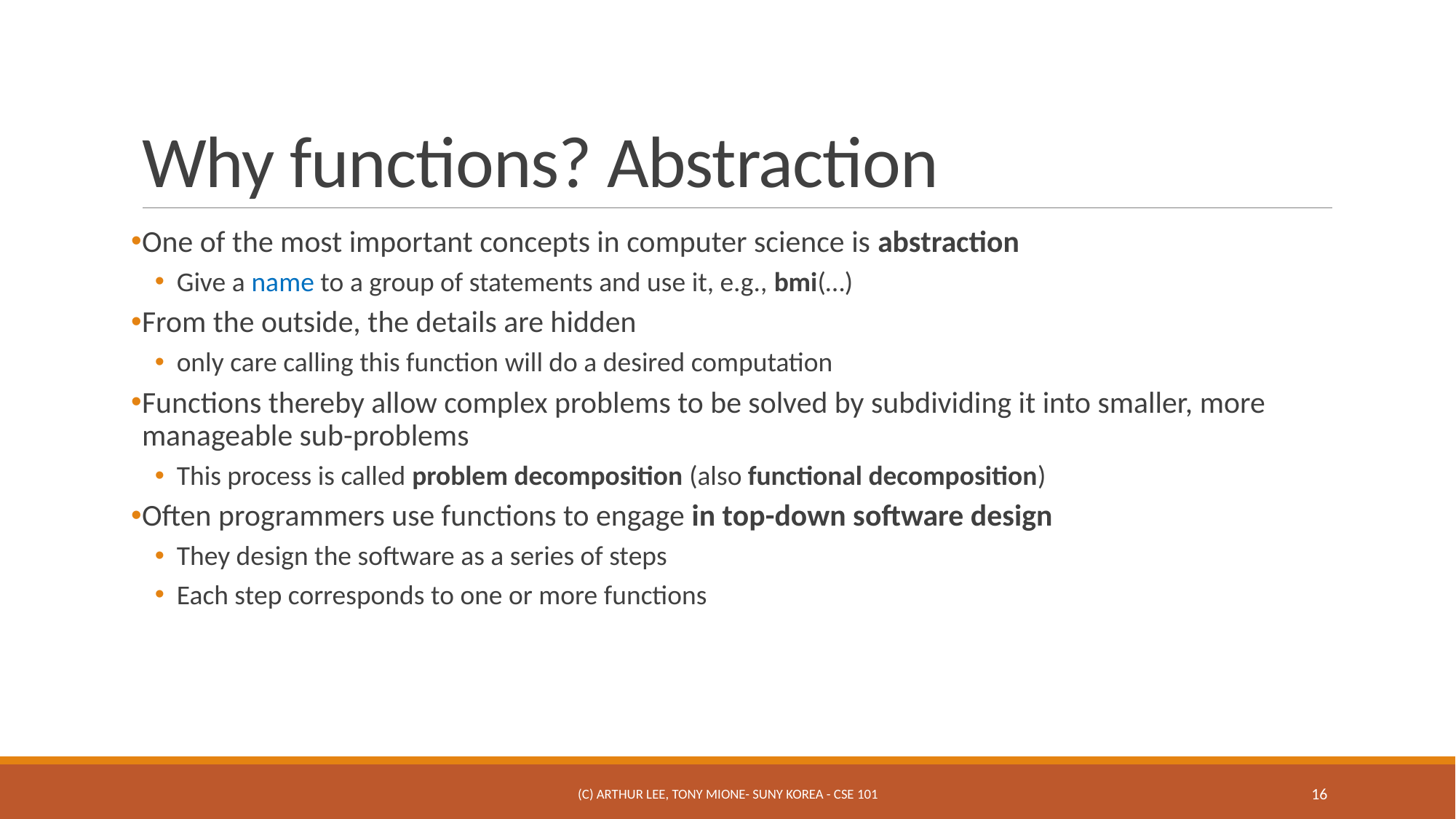

# Why functions? Abstraction
One of the most important concepts in computer science is abstraction
Give a name to a group of statements and use it, e.g., bmi(…)
From the outside, the details are hidden
only care calling this function will do a desired computation
Functions thereby allow complex problems to be solved by subdividing it into smaller, more manageable sub-problems
This process is called problem decomposition (also functional decomposition)
Often programmers use functions to engage in top-down software design
They design the software as a series of steps
Each step corresponds to one or more functions

(c) Arthur Lee, Tony Mione- SUNY Korea - CSE 101
16